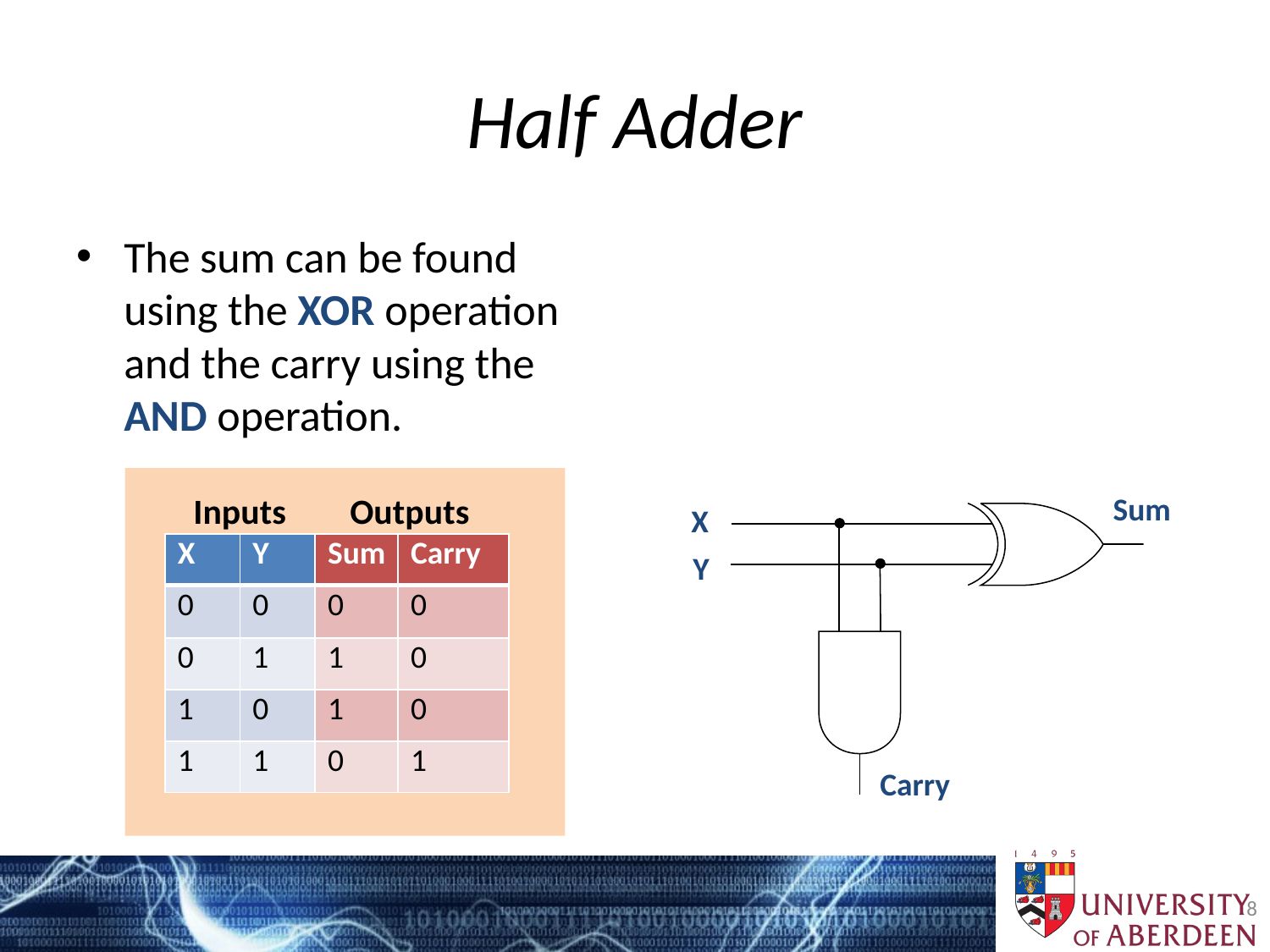

# Half Adder
The sum can be found using the XOR operation and the carry using the AND operation.

Inputs
Outputs
Sum
X

Y
Carry
| X | Y | Sum | Carry |
| --- | --- | --- | --- |
| 0 | 0 | 0 | 0 |
| 0 | 1 | 1 | 0 |
| 1 | 0 | 1 | 0 |
| 1 | 1 | 0 | 1 |
8